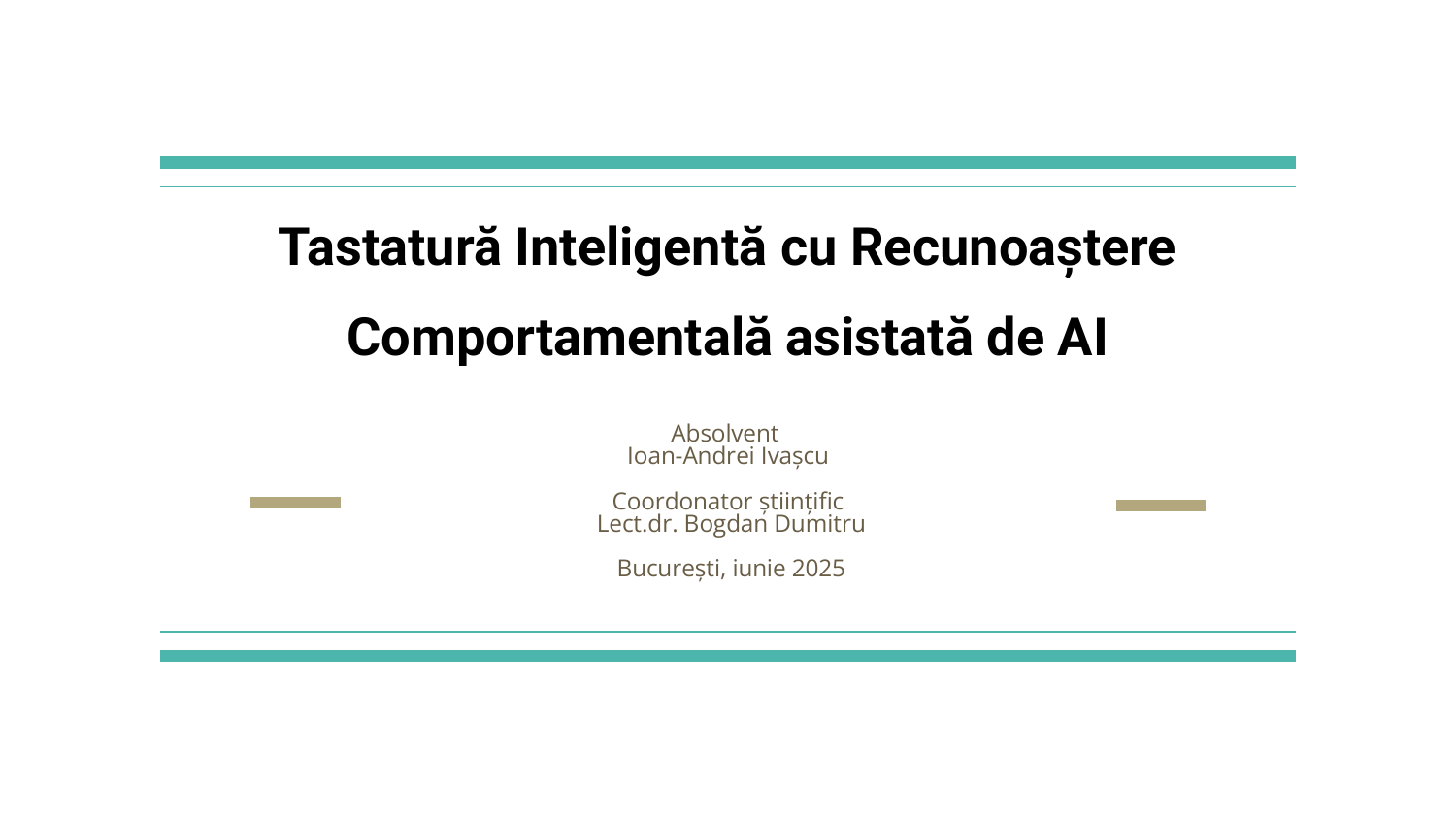

# Tastatură Inteligentă cu Recunoaștere
Comportamentală asistată de AI
Absolvent
Ioan-Andrei Ivașcu

Coordonator științific
 Lect.dr. Bogdan Dumitru

 București, iunie 2025